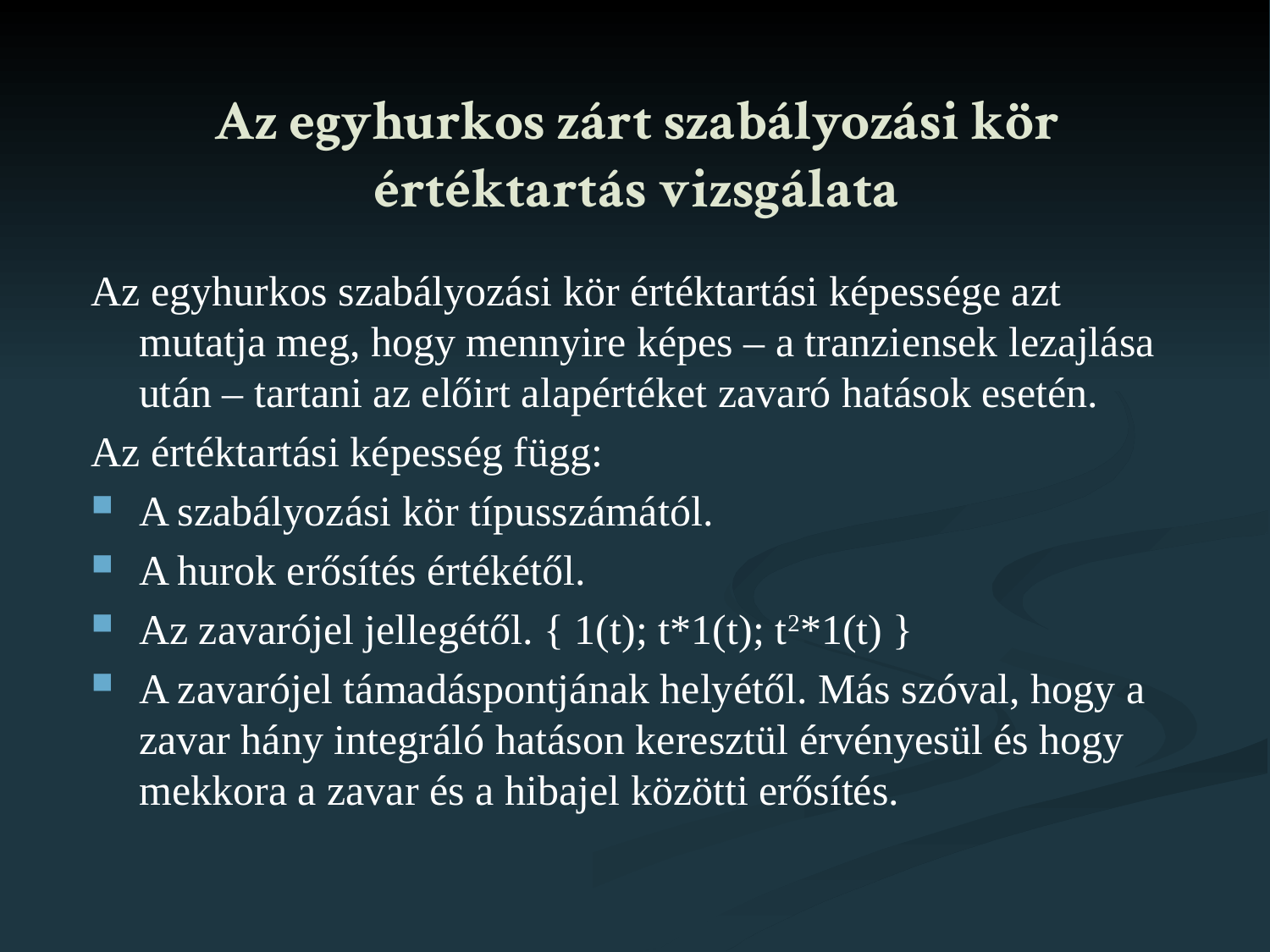

Az egyhurkos zárt szabályozási kör értéktartás vizsgálata
Az egyhurkos szabályozási kör értéktartási képessége azt mutatja meg, hogy mennyire képes – a tranziensek lezajlása után – tartani az előirt alapértéket zavaró hatások esetén.
Az értéktartási képesség függ:
A szabályozási kör típusszámától.
A hurok erősítés értékétől.
Az zavarójel jellegétől. { 1(t); t*1(t); t2*1(t) }
A zavarójel támadáspontjának helyétől. Más szóval, hogy a zavar hány integráló hatáson keresztül érvényesül és hogy mekkora a zavar és a hibajel közötti erősítés.